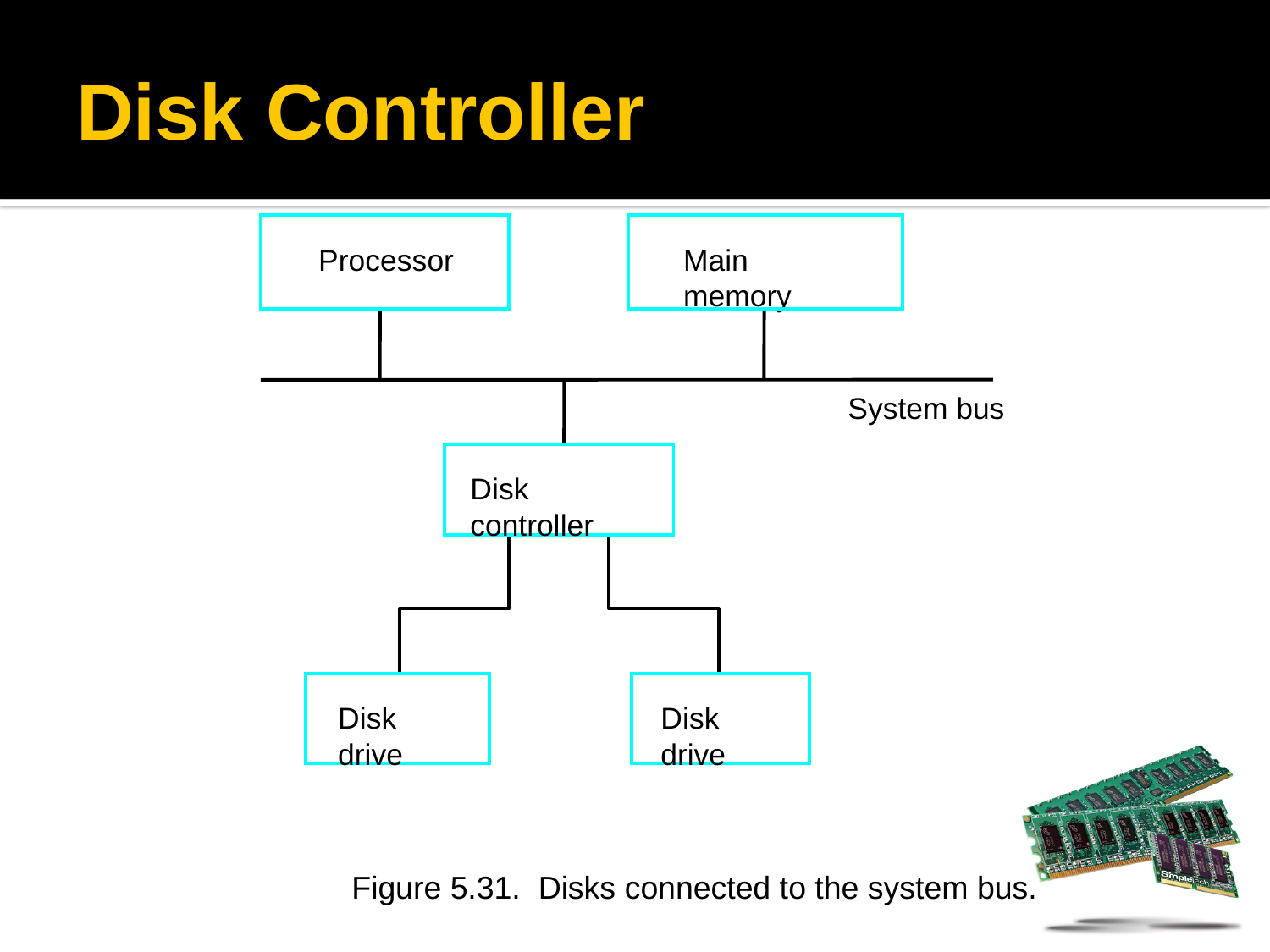

# Disk Controller

Main memory
Processor
System bus

Disk controller

Disk drive
Disk drive
Figure 5.31.  Disks connected to the system bus.